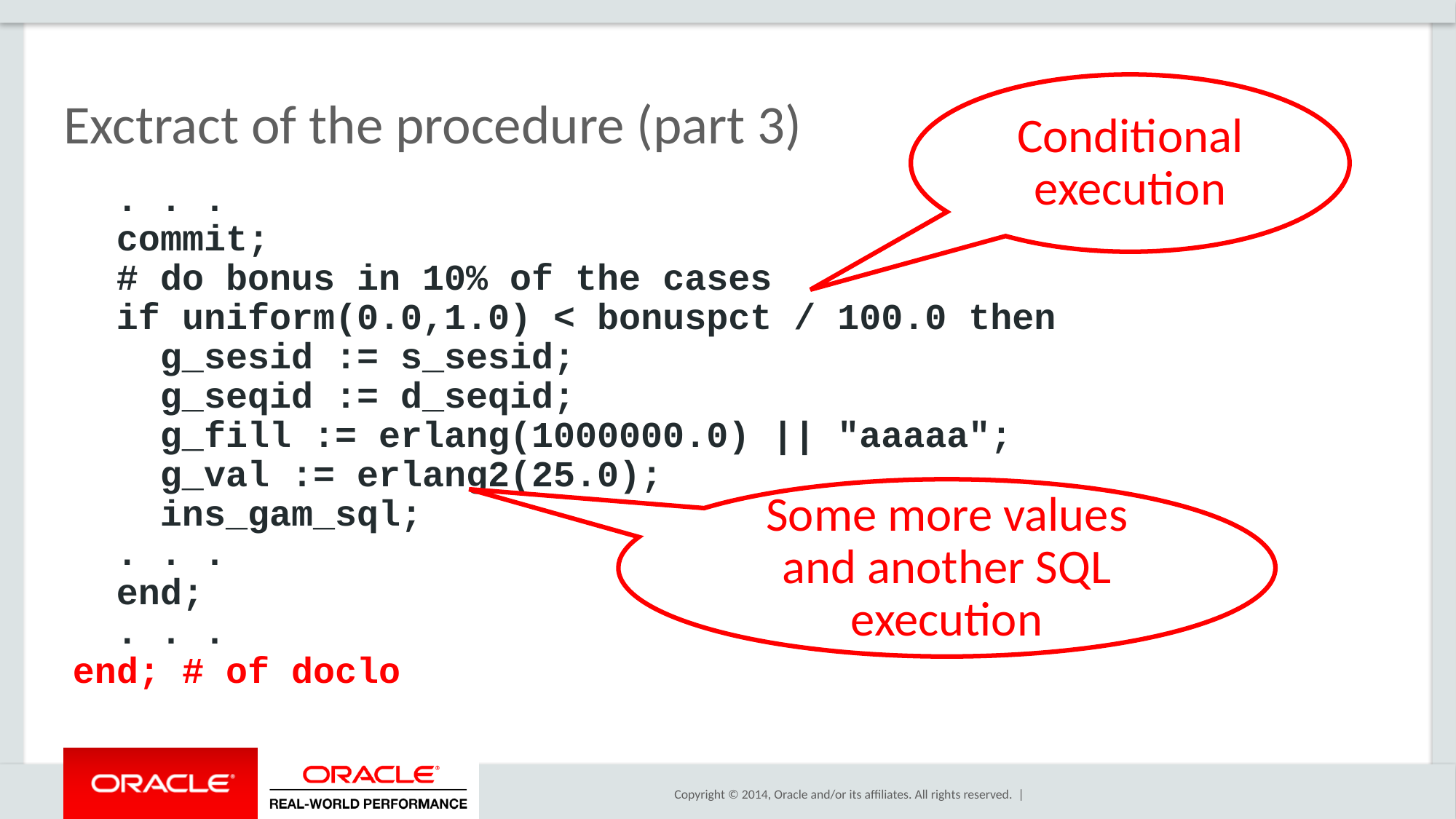

# Exctract of the procedure (part 3)
Conditional execution
  . . .
  commit;
  # do bonus in 10% of the cases
  if uniform(0.0,1.0) < bonuspct / 100.0 then
    g_sesid := s_sesid;
    g_seqid := d_seqid;
    g_fill := erlang(1000000.0) || "aaaaa";
    g_val := erlang2(25.0);
    ins_gam_sql;
  . . .
  end;
  . . .
end; # of doclo
Some more values and another SQL execution